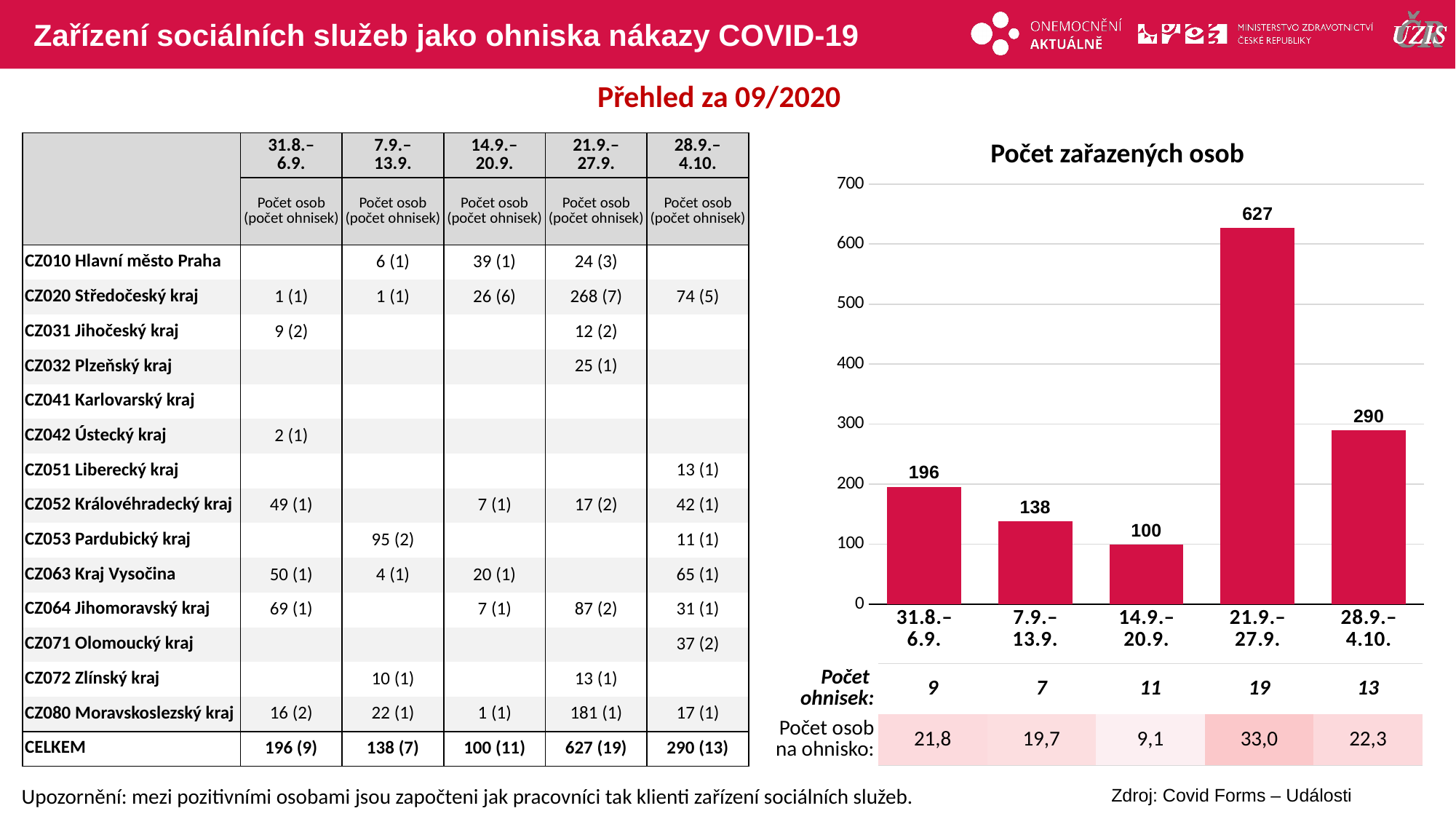

# Zařízení sociálních služeb jako ohniska nákazy COVID-19
Přehled za 09/2020
Počet zařazených osob
|  | 31.8.– 6.9. | 7.9.– 13.9. | 14.9.– 20.9. | 21.9.– 27.9. | 28.9.– 4.10. |
| --- | --- | --- | --- | --- | --- |
|  | Počet osob (počet ohnisek) | Počet osob (počet ohnisek) | Počet osob (počet ohnisek) | Počet osob (počet ohnisek) | Počet osob (počet ohnisek) |
| CZ010 Hlavní město Praha |  | 6 (1) | 39 (1) | 24 (3) |  |
| CZ020 Středočeský kraj | 1 (1) | 1 (1) | 26 (6) | 268 (7) | 74 (5) |
| CZ031 Jihočeský kraj | 9 (2) |  |  | 12 (2) |  |
| CZ032 Plzeňský kraj |  |  |  | 25 (1) |  |
| CZ041 Karlovarský kraj |  |  |  |  |  |
| CZ042 Ústecký kraj | 2 (1) |  |  |  |  |
| CZ051 Liberecký kraj |  |  |  |  | 13 (1) |
| CZ052 Královéhradecký kraj | 49 (1) |  | 7 (1) | 17 (2) | 42 (1) |
| CZ053 Pardubický kraj |  | 95 (2) |  |  | 11 (1) |
| CZ063 Kraj Vysočina | 50 (1) | 4 (1) | 20 (1) |  | 65 (1) |
| CZ064 Jihomoravský kraj | 69 (1) |  | 7 (1) | 87 (2) | 31 (1) |
| CZ071 Olomoucký kraj |  |  |  |  | 37 (2) |
| CZ072 Zlínský kraj |  | 10 (1) |  | 13 (1) |  |
| CZ080 Moravskoslezský kraj | 16 (2) | 22 (1) | 1 (1) | 181 (1) | 17 (1) |
| CELKEM | 196 (9) | 138 (7) | 100 (11) | 627 (19) | 290 (13) |

### Chart

| Category | osoby |
|---|---|
| 31.8.–
6.9. | 196.0 |
| 7.9.–
13.9. | 138.0 |
| 14.9.–
20.9. | 100.0 |
| 21.9.–
27.9. | 627.0 |
| 28.9.–
4.10. | 290.0 |
| Počet ohnisek: |  |  |  |  |  |  |  |
| --- | --- | --- | --- | --- | --- | --- | --- |
| Počet osob na ohnisko: |  |  |  |  |  |  |  |
| 9 | 7 | 11 | 19 | 13 |
| --- | --- | --- | --- | --- |
| 21,8 | 19,7 | 9,1 | 33,0 | 22,3 |
Upozornění: mezi pozitivními osobami jsou započteni jak pracovníci tak klienti zařízení sociálních služeb.
Zdroj: Covid Forms – Události